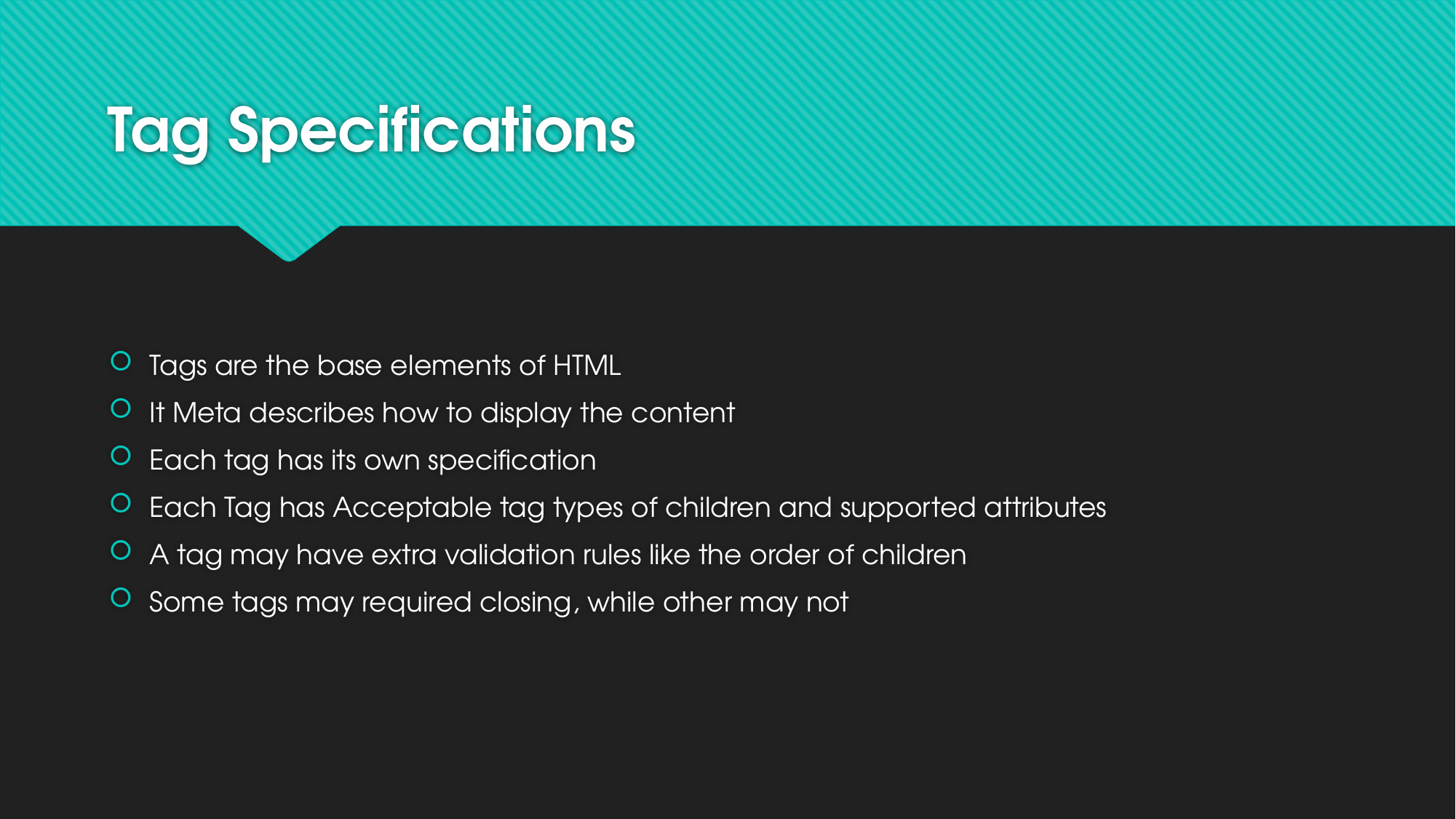

# Tag Specifications
Tags are the base elements of HTML
It Meta describes how to display the content
Each tag has its own specification
Each Tag has Acceptable tag types of children and supported attributes
A tag may have extra validation rules like the order of children
Some tags may required closing, while other may not